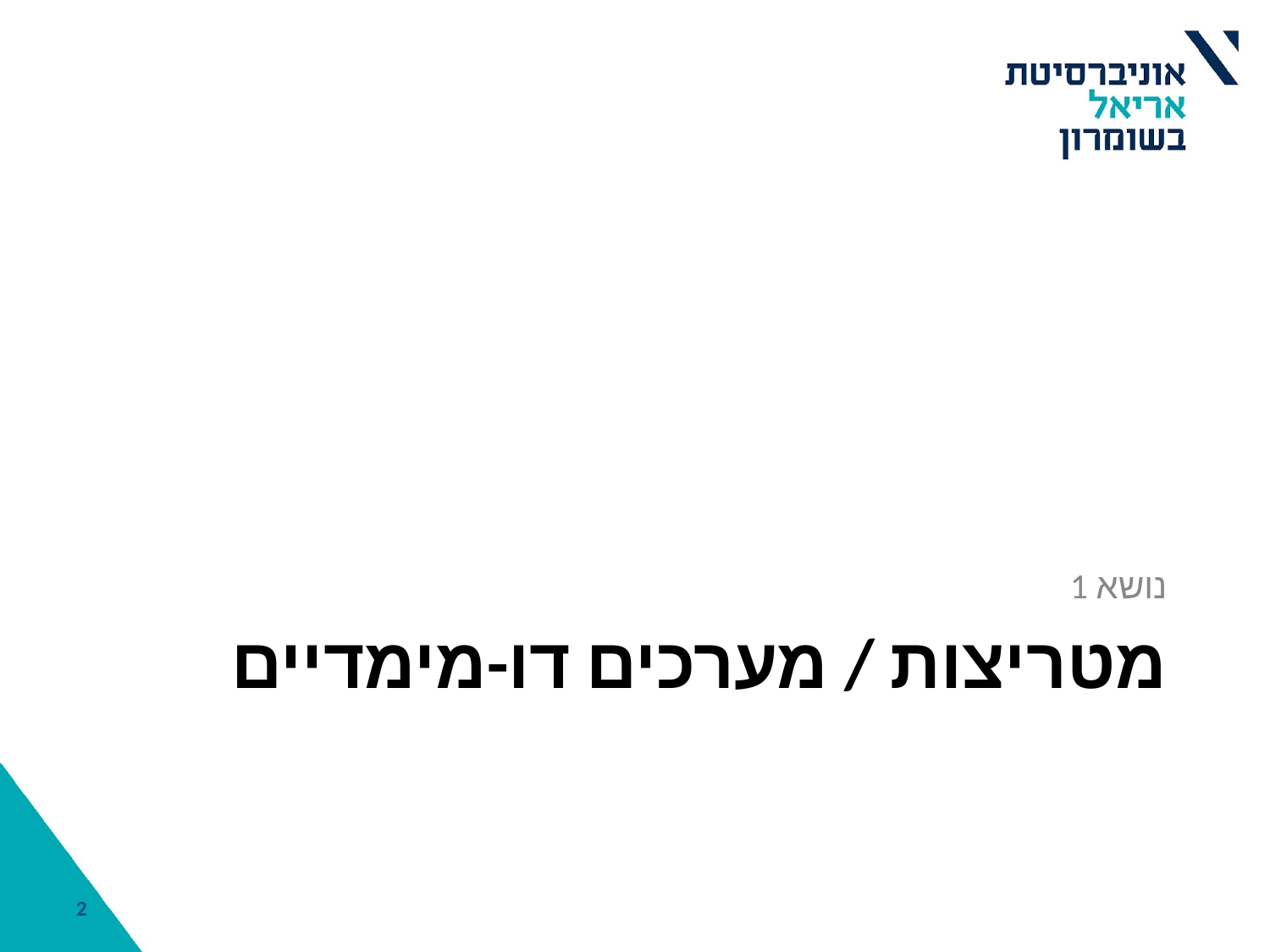

נושא 1
# מטריצות / מערכים דו-מימדיים
2